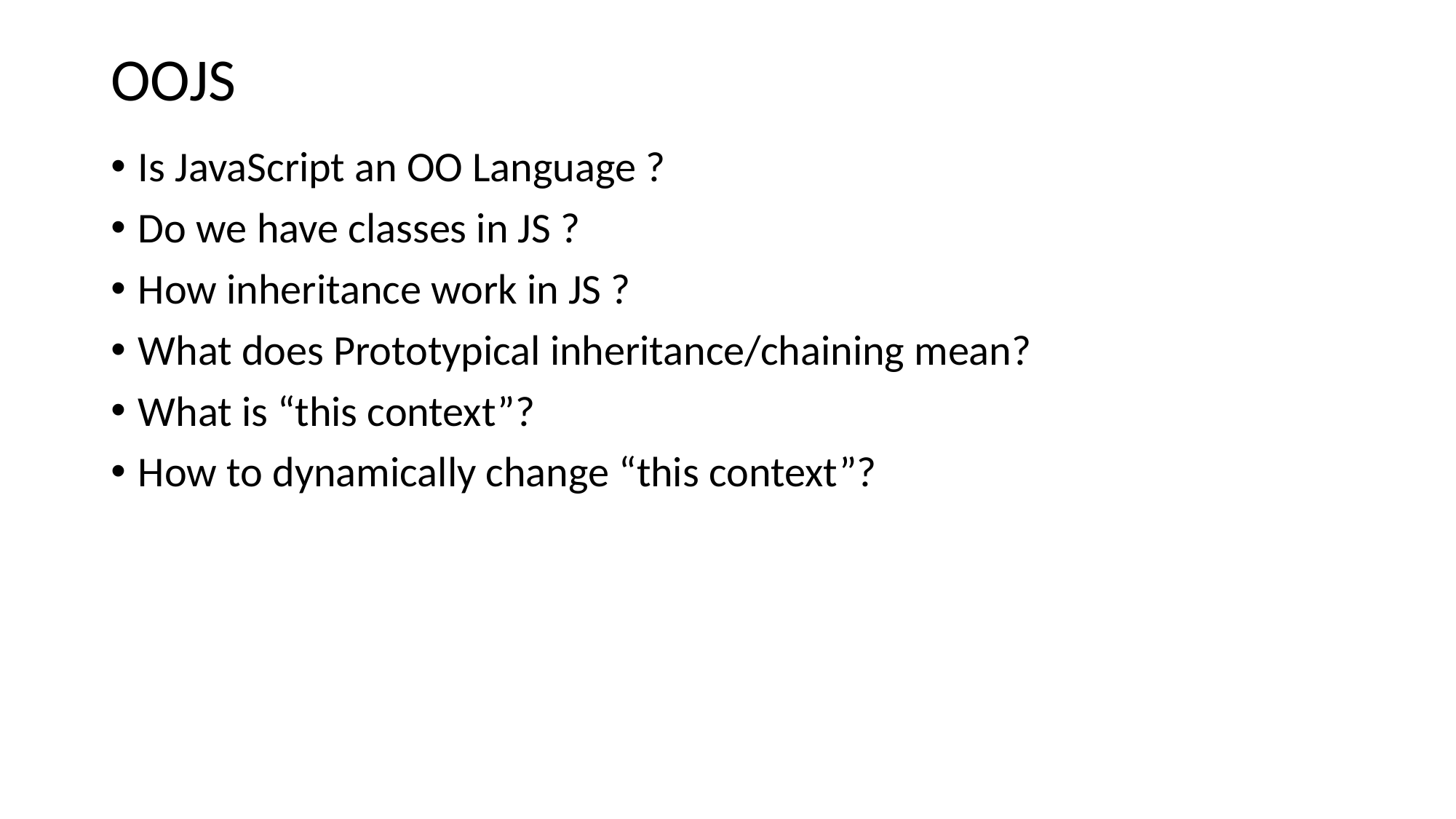

# OOJS
Is JavaScript an OO Language ?
Do we have classes in JS ?
How inheritance work in JS ?
What does Prototypical inheritance/chaining mean?
What is “this context”?
How to dynamically change “this context”?